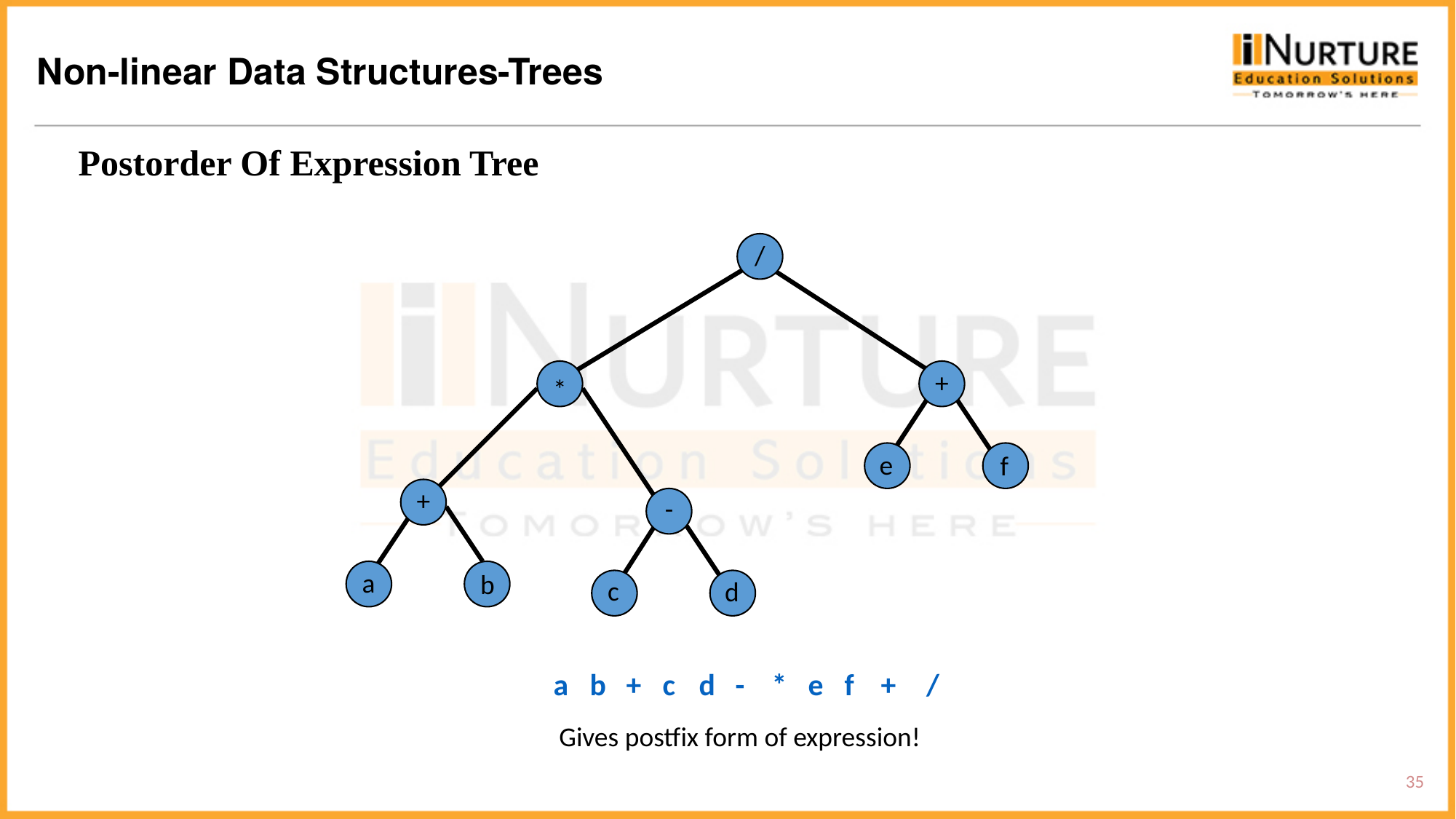

Non-linear Data Structures-Trees
Postorder Of Expression Tree
/

+

*

e

f
+

-

a

b
c
d

a
b
+
c
d
-
*
e
f
+
/
Gives postfix form of expression!
35